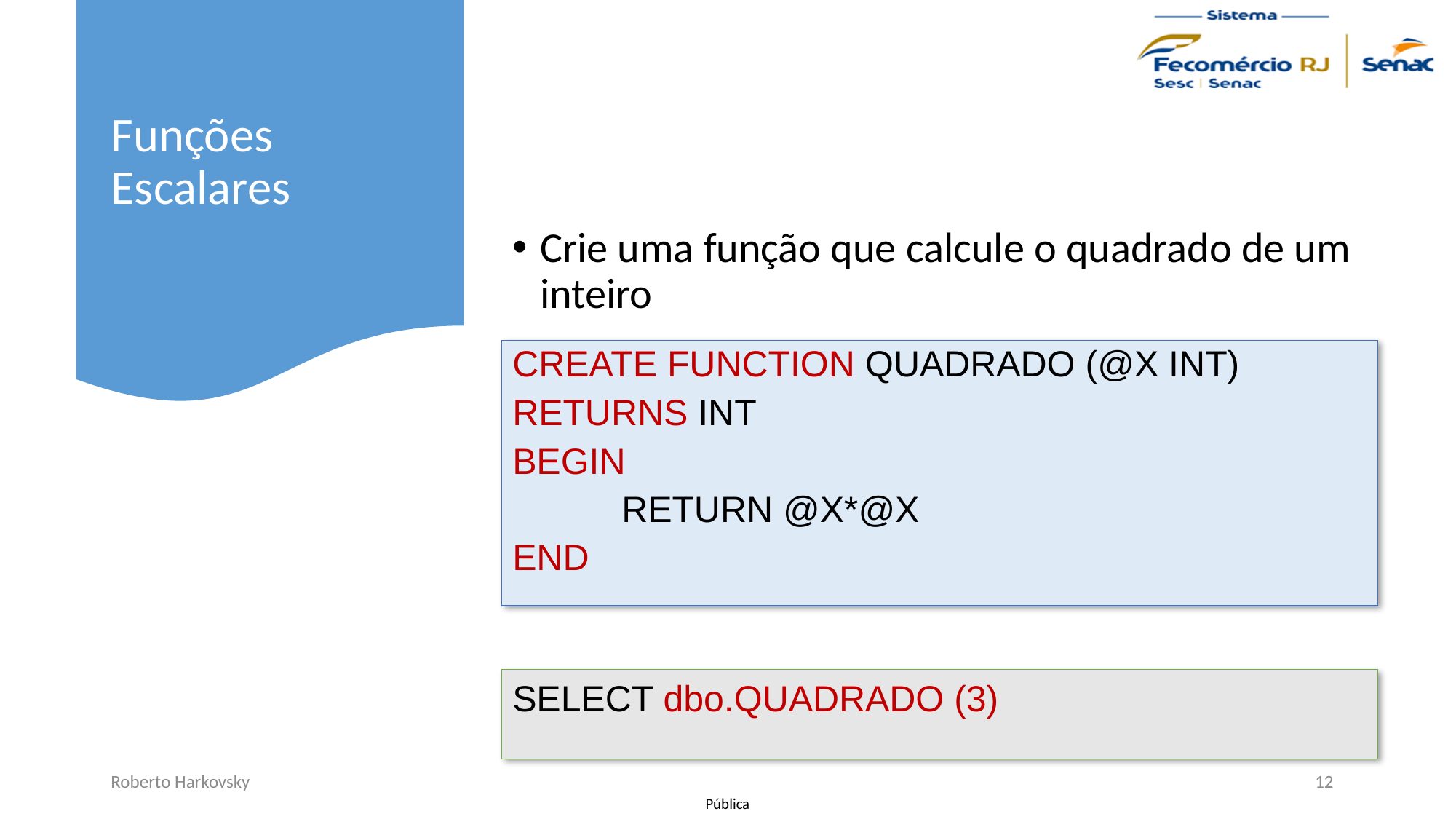

# Funções Escalares
Crie uma função que calcule o quadrado de um inteiro

CREATE FUNCTION QUADRADO (@X INT)
RETURNS INT
BEGIN
	RETURN @X*@X
END
SELECT dbo.QUADRADO (3)
Roberto Harkovsky
12